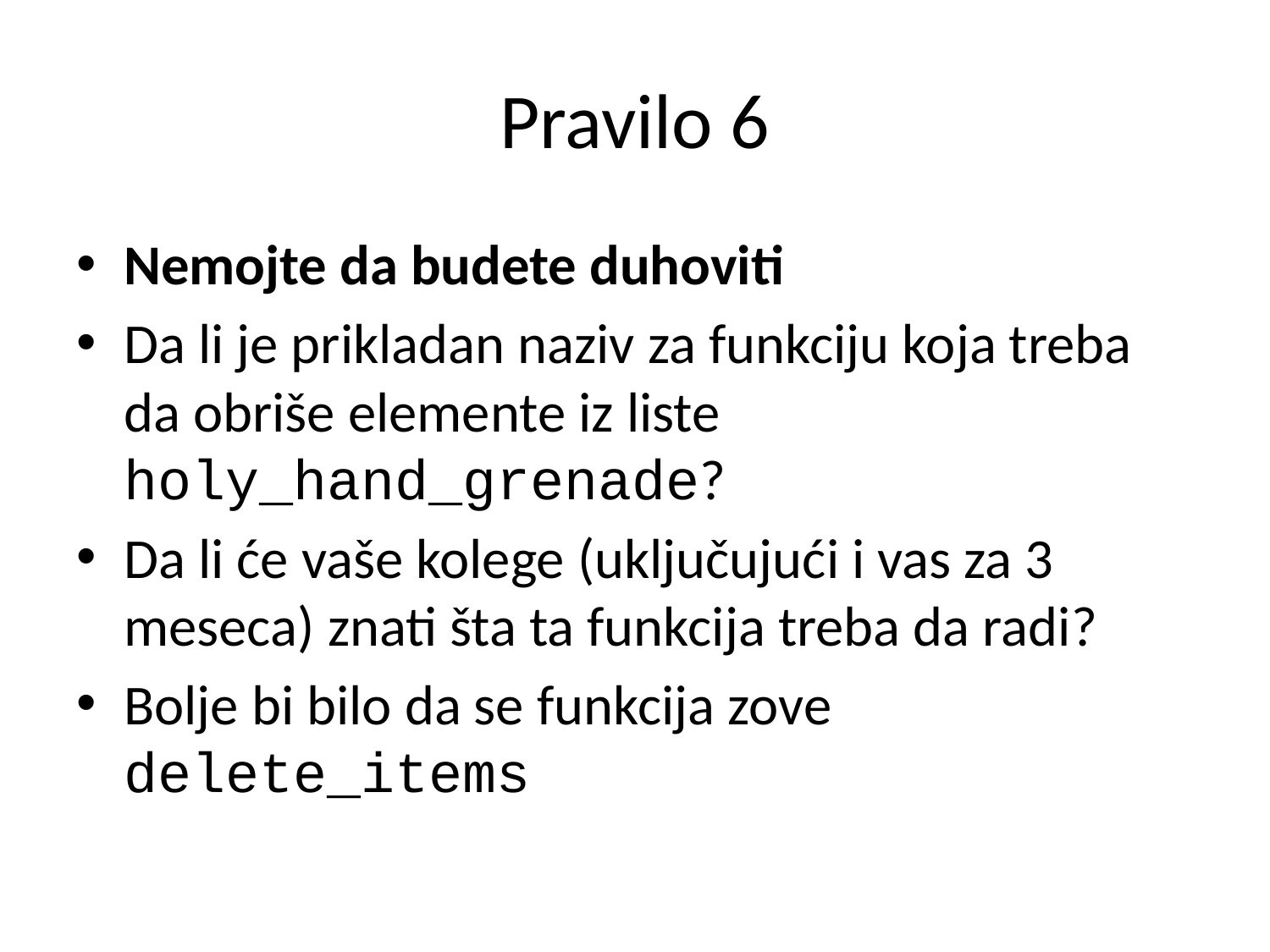

# Pravilo 6
Nemojte da budete duhoviti
Da li je prikladan naziv za funkciju koja treba da obriše elemente iz liste holy_hand_grenade?
Da li će vaše kolege (uključujući i vas za 3 meseca) znati šta ta funkcija treba da radi?
Bolje bi bilo da se funkcija zove delete_items